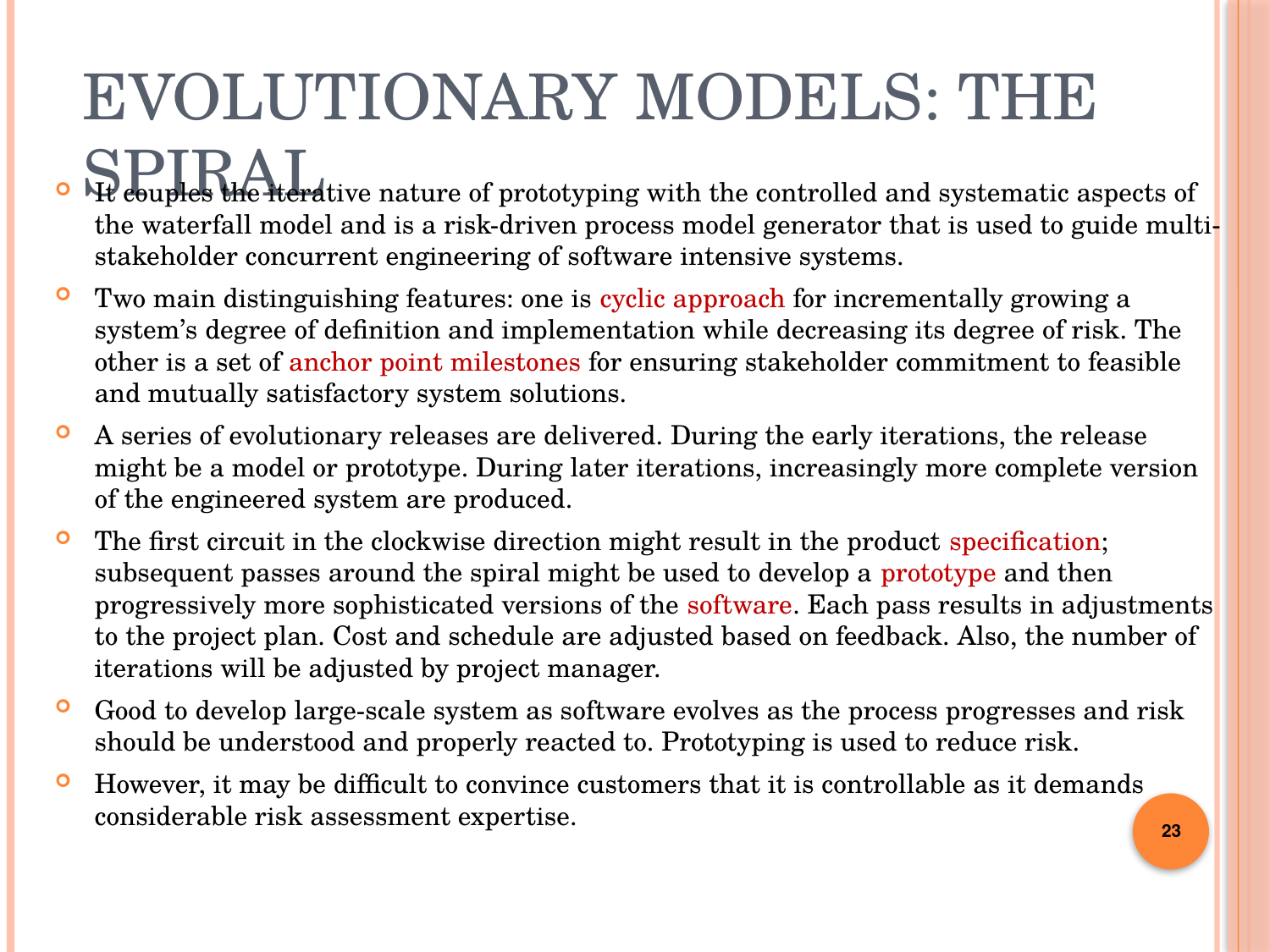

# Evolutionary Models: The Spiral
It couples the iterative nature of prototyping with the controlled and systematic aspects of the waterfall model and is a risk-driven process model generator that is used to guide multi-stakeholder concurrent engineering of software intensive systems.
Two main distinguishing features: one is cyclic approach for incrementally growing a system’s degree of definition and implementation while decreasing its degree of risk. The other is a set of anchor point milestones for ensuring stakeholder commitment to feasible and mutually satisfactory system solutions.
A series of evolutionary releases are delivered. During the early iterations, the release might be a model or prototype. During later iterations, increasingly more complete version of the engineered system are produced.
The first circuit in the clockwise direction might result in the product specification; subsequent passes around the spiral might be used to develop a prototype and then progressively more sophisticated versions of the software. Each pass results in adjustments to the project plan. Cost and schedule are adjusted based on feedback. Also, the number of iterations will be adjusted by project manager.
Good to develop large-scale system as software evolves as the process progresses and risk should be understood and properly reacted to. Prototyping is used to reduce risk.
However, it may be difficult to convince customers that it is controllable as it demands considerable risk assessment expertise.
23